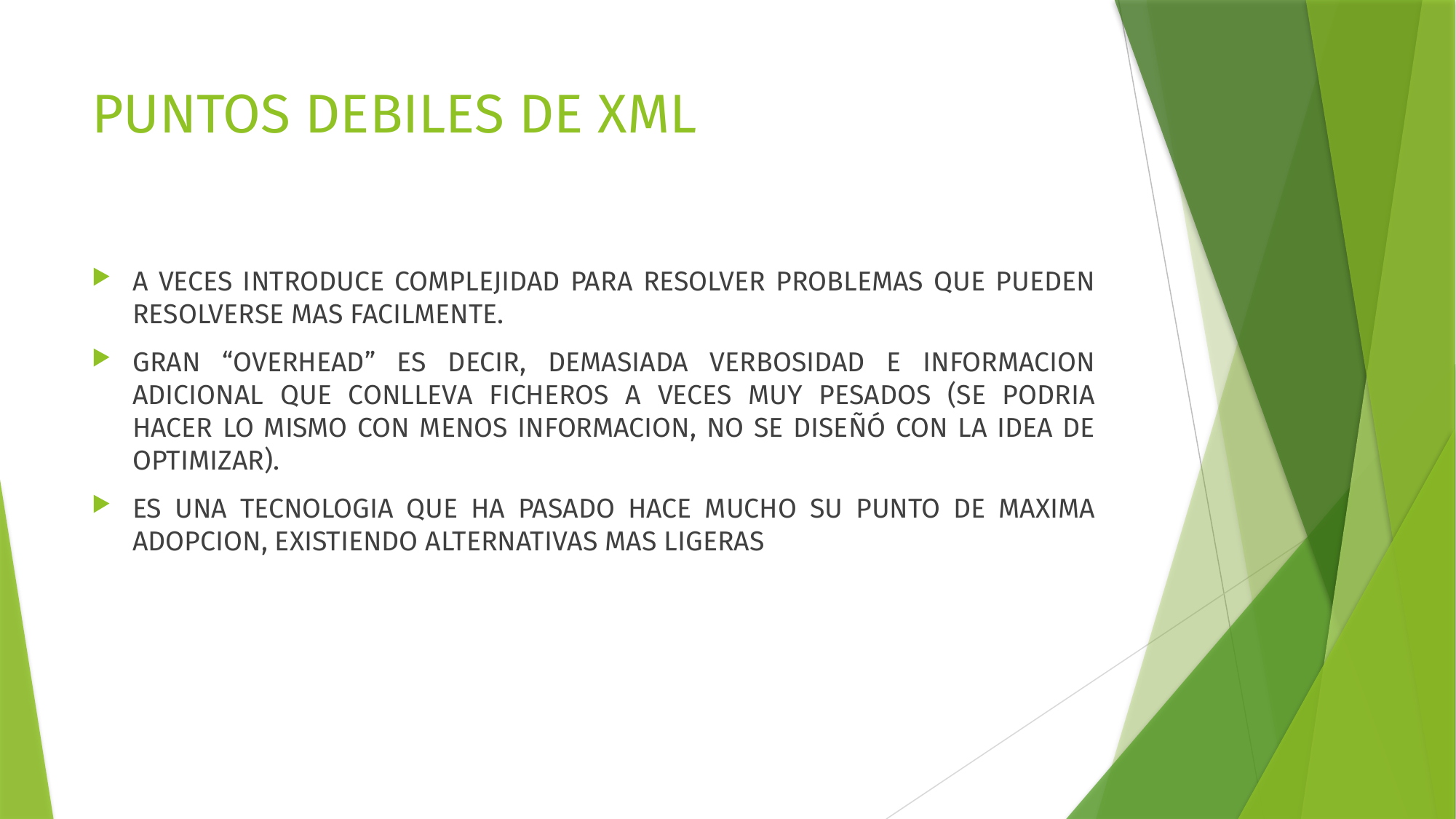

# PUNTOS DEBILES DE XML
A VECES INTRODUCE COMPLEJIDAD PARA RESOLVER PROBLEMAS QUE PUEDEN RESOLVERSE MAS FACILMENTE.
GRAN “OVERHEAD” ES DECIR, DEMASIADA VERBOSIDAD E INFORMACION ADICIONAL QUE CONLLEVA FICHEROS A VECES MUY PESADOS (SE PODRIA HACER LO MISMO CON MENOS INFORMACION, NO SE DISEÑÓ CON LA IDEA DE OPTIMIZAR).
ES UNA TECNOLOGIA QUE HA PASADO HACE MUCHO SU PUNTO DE MAXIMA ADOPCION, EXISTIENDO ALTERNATIVAS MAS LIGERAS